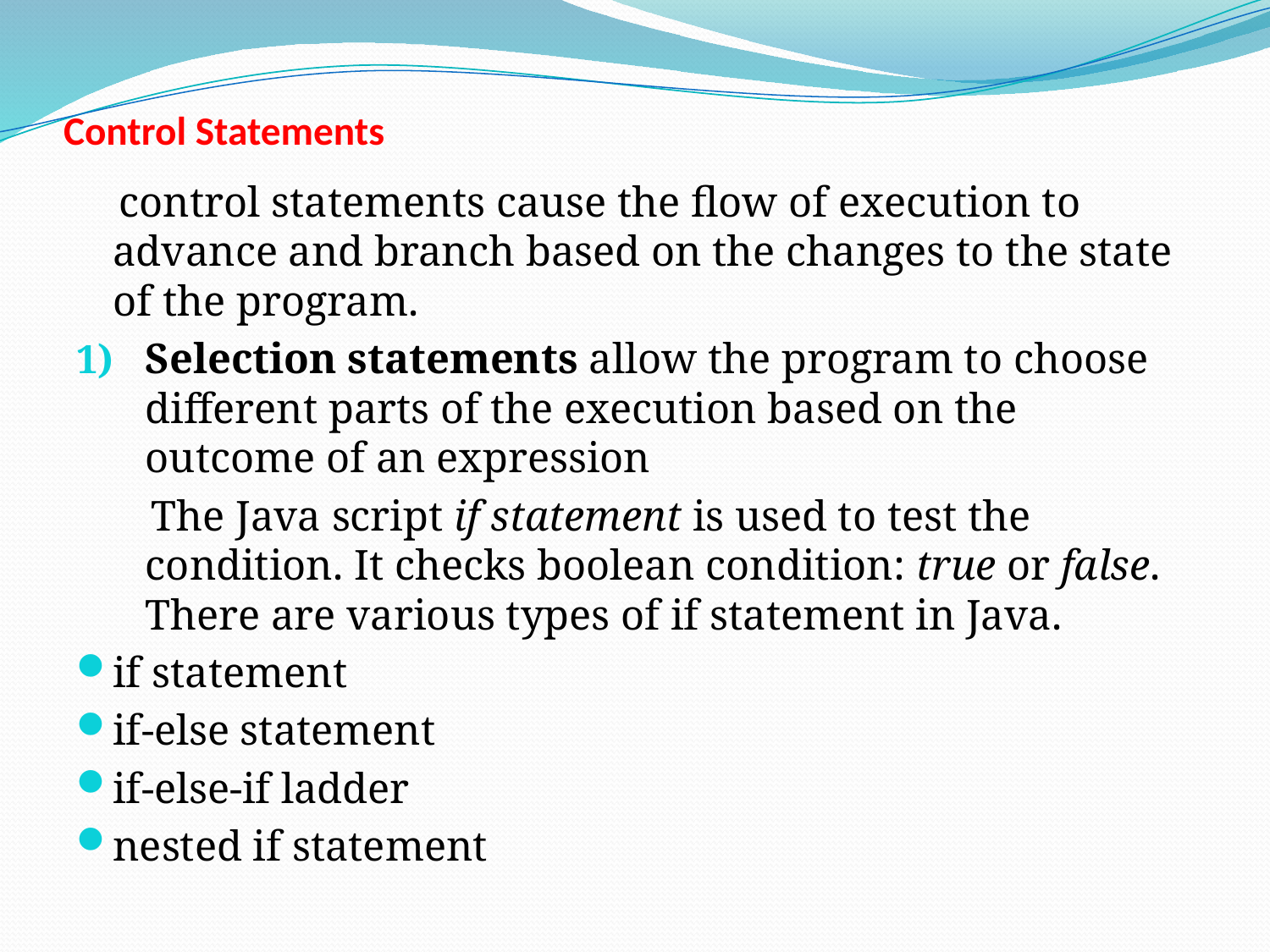

# Control Statements
    control statements cause the flow of execution to advance and branch based on the changes to the state of the program.
Selection statements allow the program to choose different parts of the execution based on the outcome of an expression
       The Java script if statement is used to test the condition. It checks boolean condition: true or false. There are various types of if statement in Java.
if statement
if-else statement
if-else-if ladder
nested if statement